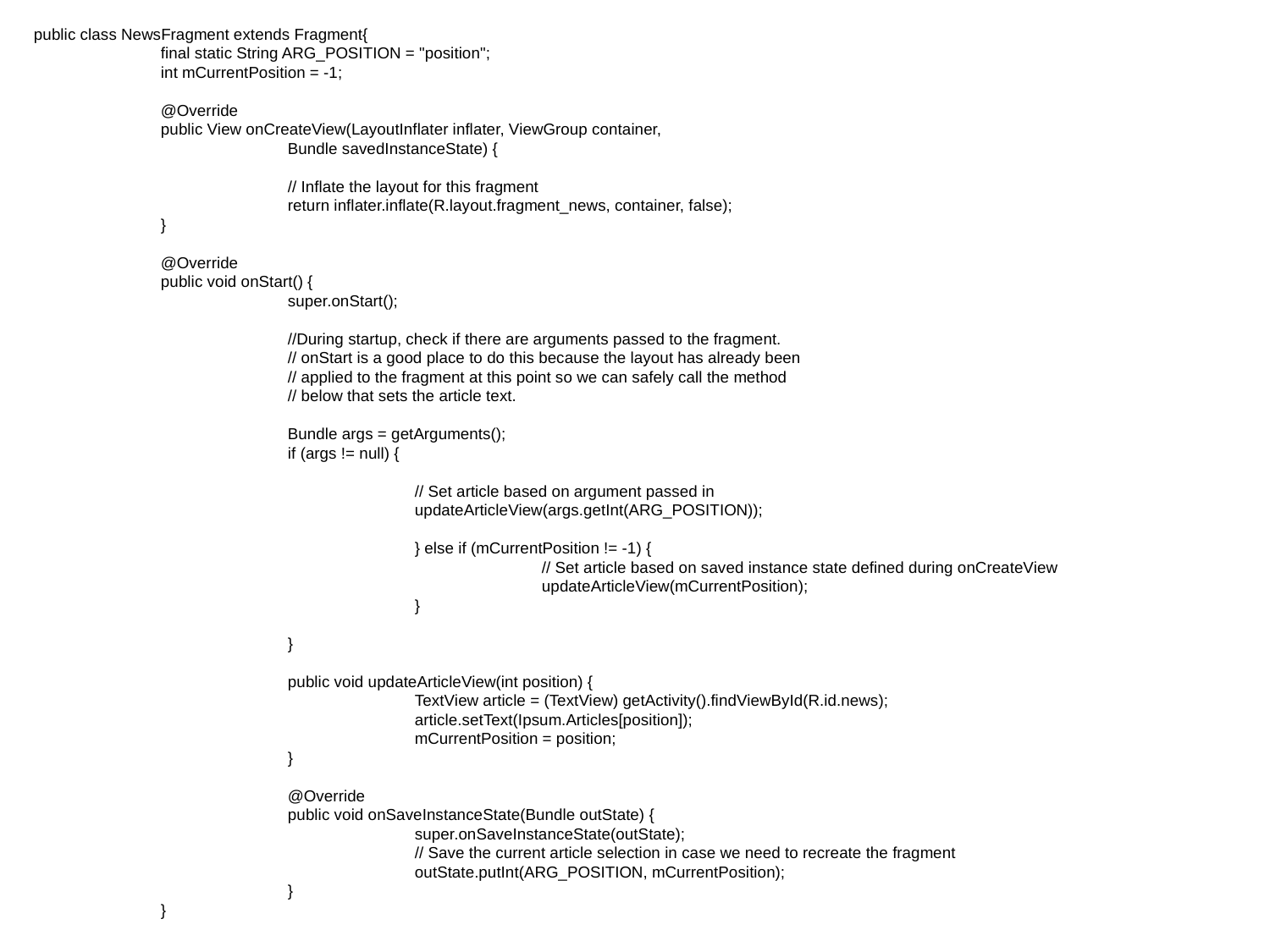

public class NewsFragment extends Fragment{
	final static String ARG_POSITION = "position";
	int mCurrentPosition = -1;

	@Override
	public View onCreateView(LayoutInflater inflater, ViewGroup container,
		Bundle savedInstanceState) {

		// Inflate the layout for this fragment
		return inflater.inflate(R.layout.fragment_news, container, false);
	}

	@Override
	public void onStart() {
		super.onStart();

		//During startup, check if there are arguments passed to the fragment.
		// onStart is a good place to do this because the layout has already been
		// applied to the fragment at this point so we can safely call the method
		// below that sets the article text.

		Bundle args = getArguments();
		if (args != null) {

			// Set article based on argument passed in
			updateArticleView(args.getInt(ARG_POSITION));

			} else if (mCurrentPosition != -1) {
				// Set article based on saved instance state defined during onCreateView
				updateArticleView(mCurrentPosition);
			}

		}

		public void updateArticleView(int position) {
			TextView article = (TextView) getActivity().findViewById(R.id.news);
			article.setText(Ipsum.Articles[position]);
			mCurrentPosition = position;
		}

		@Override
		public void onSaveInstanceState(Bundle outState) {
			super.onSaveInstanceState(outState);
			// Save the current article selection in case we need to recreate the fragment
			outState.putInt(ARG_POSITION, mCurrentPosition);
		}
	}